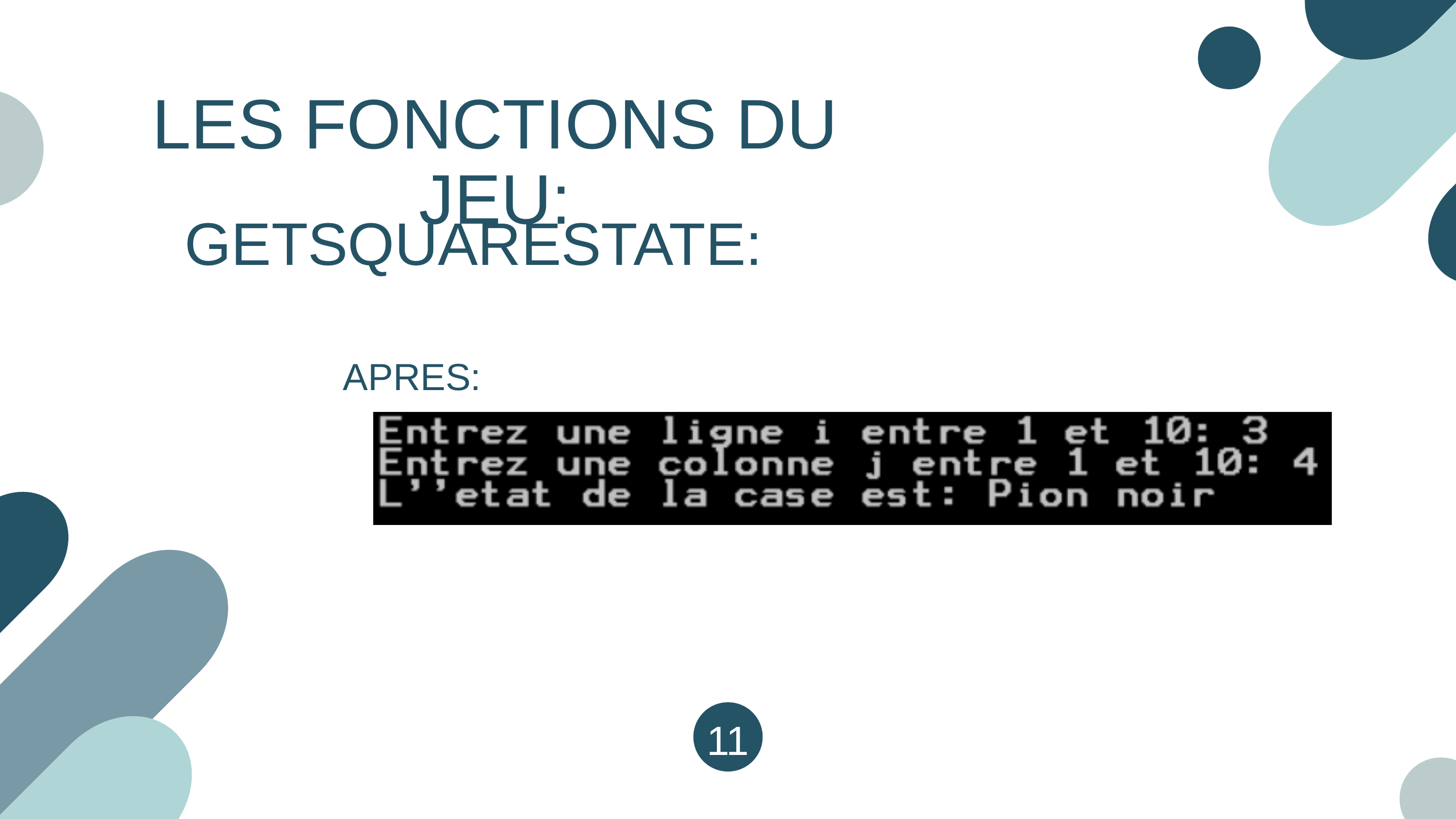

LES FONCTIONS DU JEU:

GETSQUARESTATE:
APRES:

7

11